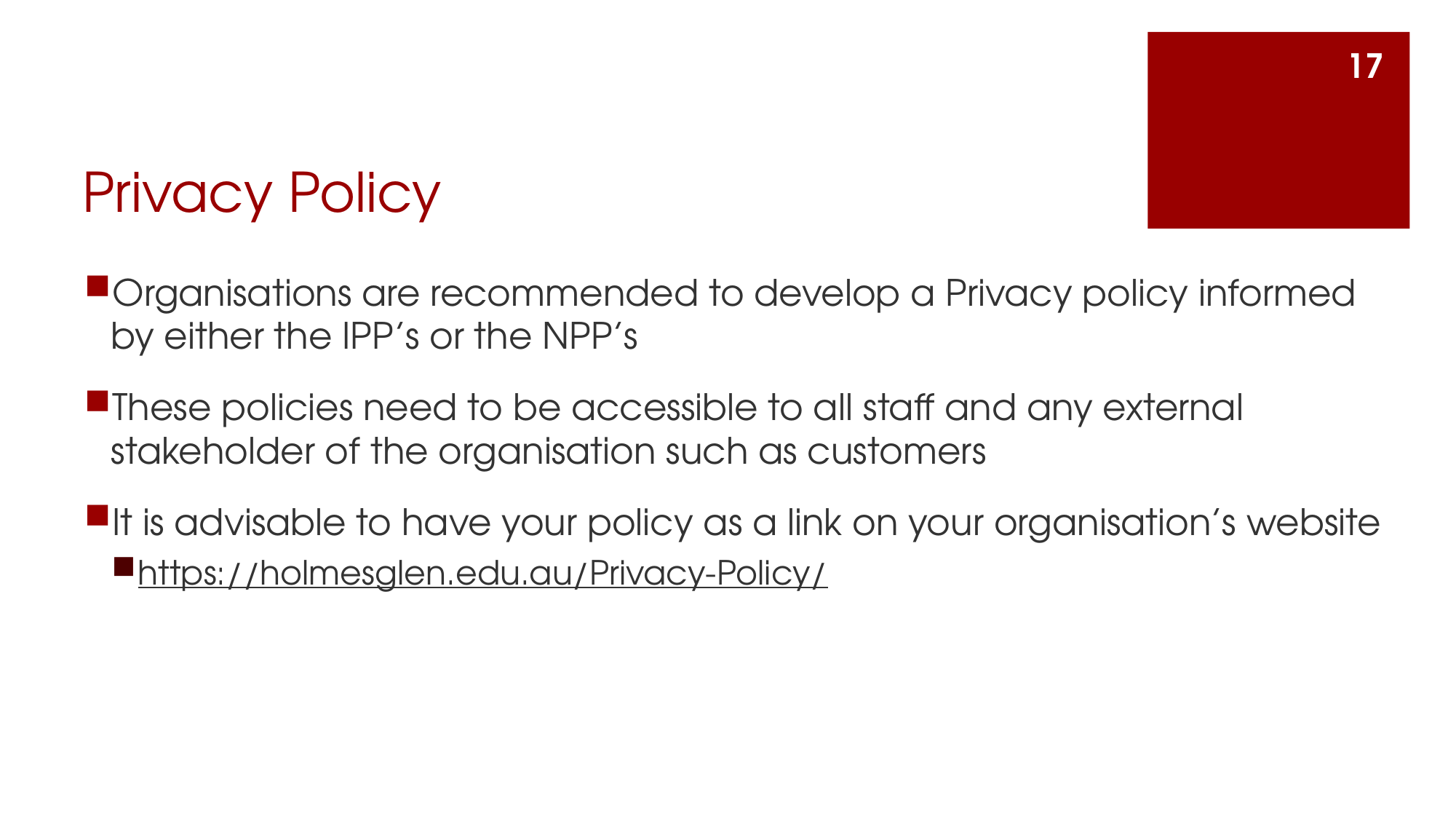

17
# Privacy Policy
Organisations are recommended to develop a Privacy policy informed by either the IPP’s or the NPP’s
These policies need to be accessible to all staff and any external stakeholder of the organisation such as customers
It is advisable to have your policy as a link on your organisation’s website
https://holmesglen.edu.au/Privacy-Policy/